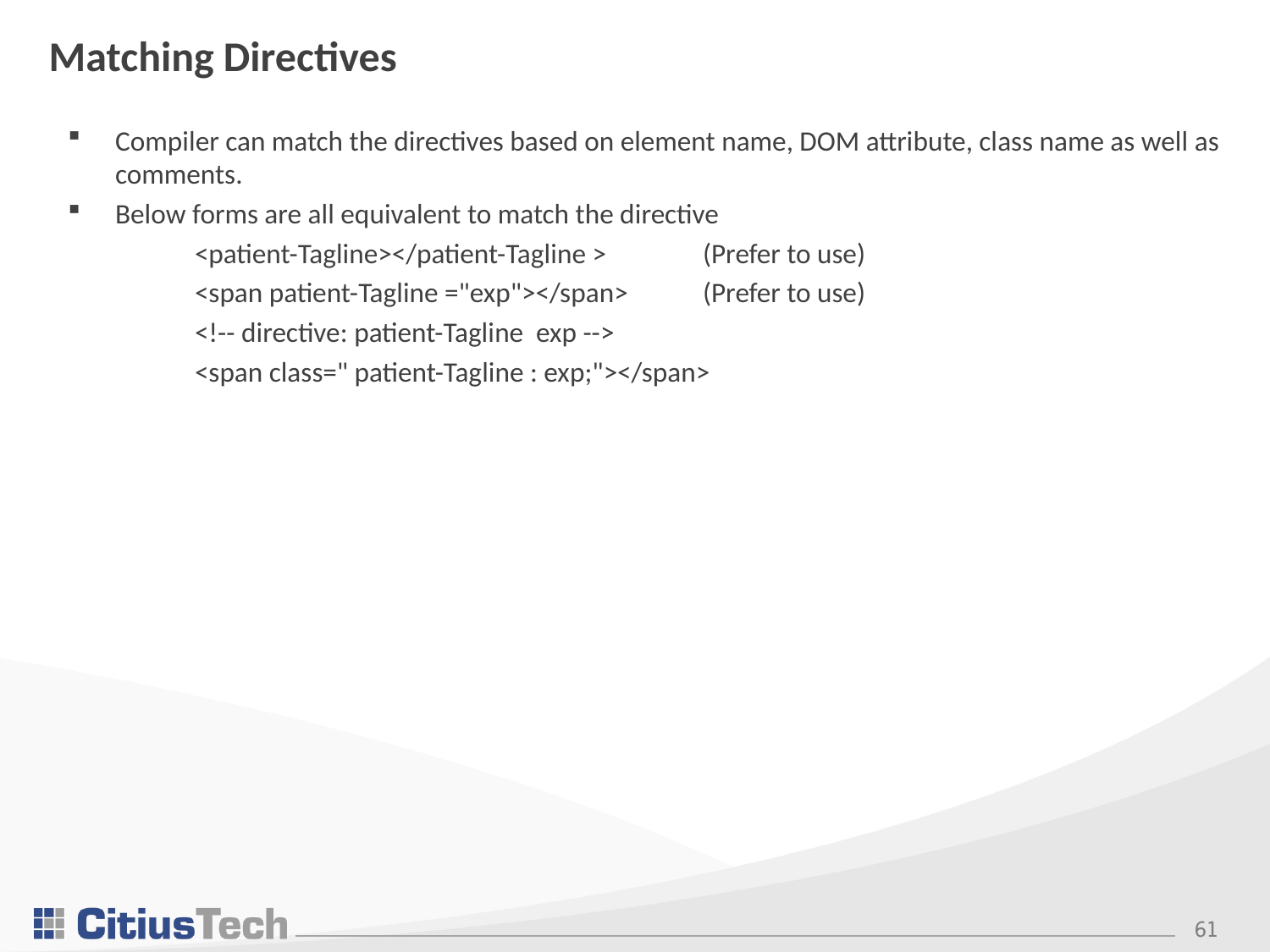

# Matching Directives
Compiler can match the directives based on element name, DOM attribute, class name as well as comments.
Below forms are all equivalent to match the directive
	<patient-Tagline></patient-Tagline >	(Prefer to use)
	<span patient-Tagline ="exp"></span> 	(Prefer to use)
	<!-- directive: patient-Tagline  exp -->
	<span class=" patient-Tagline : exp;"></span>